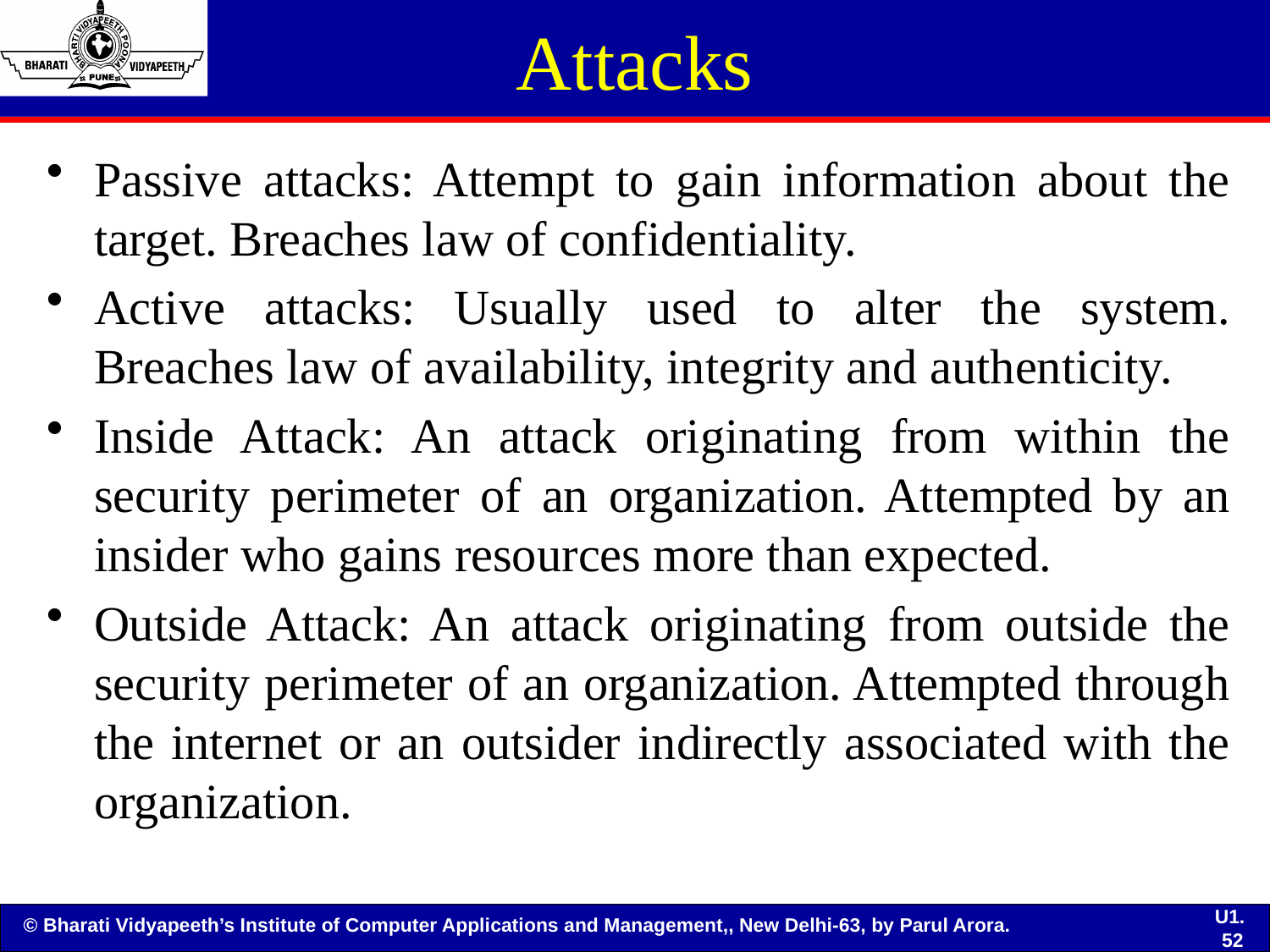

# Attacks
Passive attacks: Attempt to gain information about the target. Breaches law of confidentiality.
Active attacks: Usually used to alter the system. Breaches law of availability, integrity and authenticity.
Inside Attack: An attack originating from within the security perimeter of an organization. Attempted by an insider who gains resources more than expected.
Outside Attack: An attack originating from outside the security perimeter of an organization. Attempted through the internet or an outsider indirectly associated with the organization.